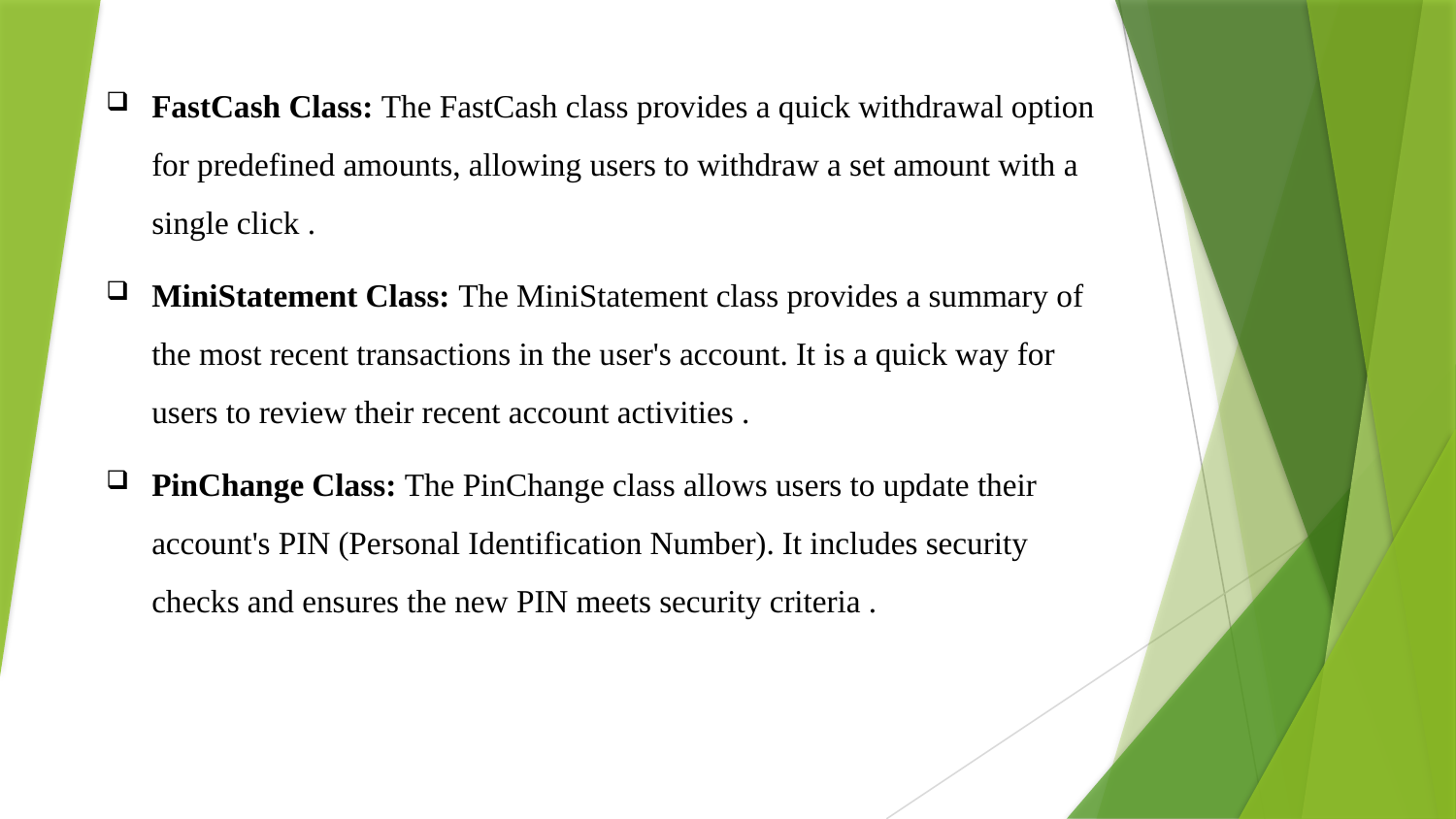

FastCash Class: The FastCash class provides a quick withdrawal option for predefined amounts, allowing users to withdraw a set amount with a single click .
MiniStatement Class: The MiniStatement class provides a summary of the most recent transactions in the user's account. It is a quick way for users to review their recent account activities .
PinChange Class: The PinChange class allows users to update their account's PIN (Personal Identification Number). It includes security checks and ensures the new PIN meets security criteria .